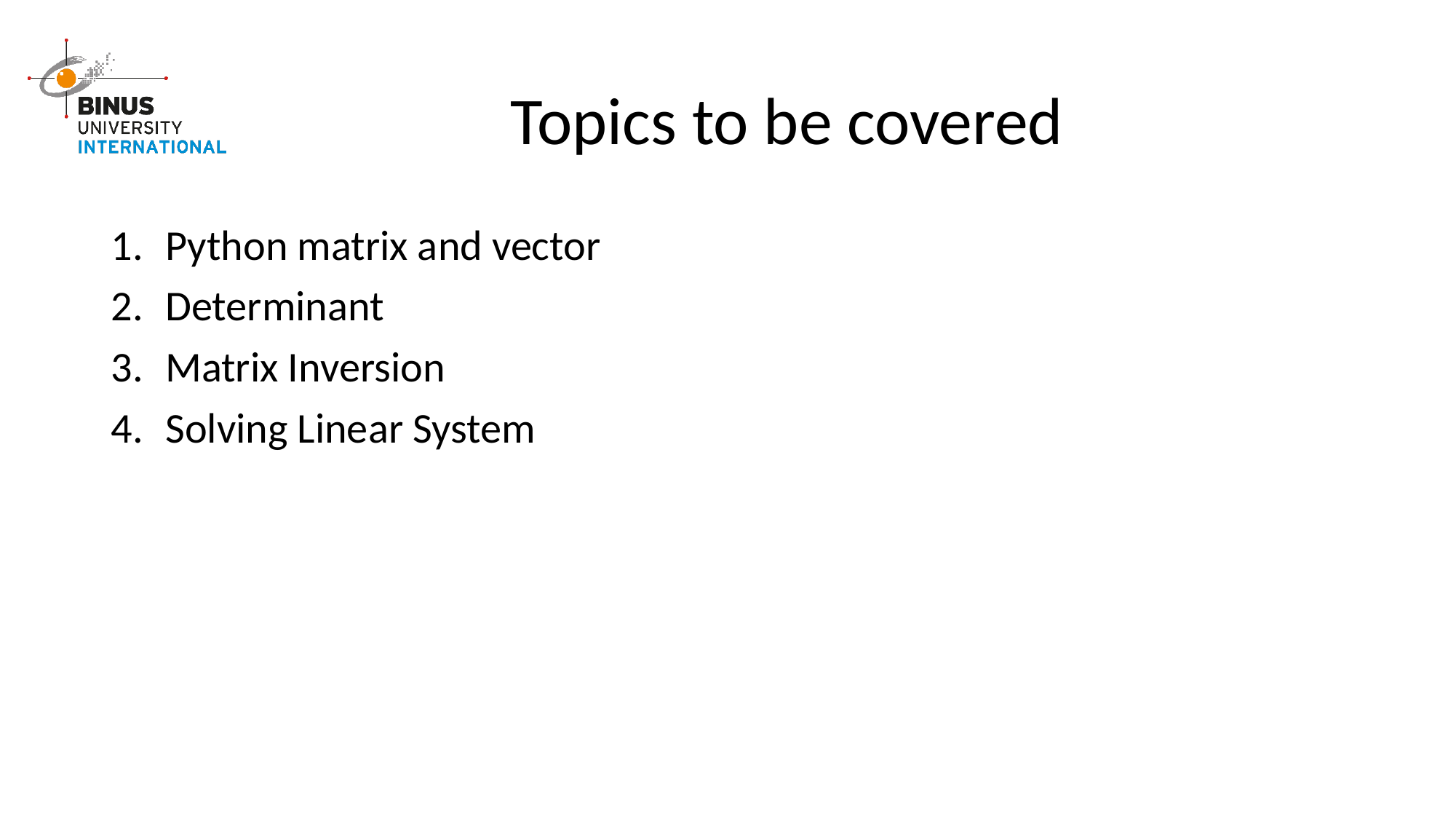

# Topics to be covered
Python matrix and vector
Determinant
Matrix Inversion
Solving Linear System